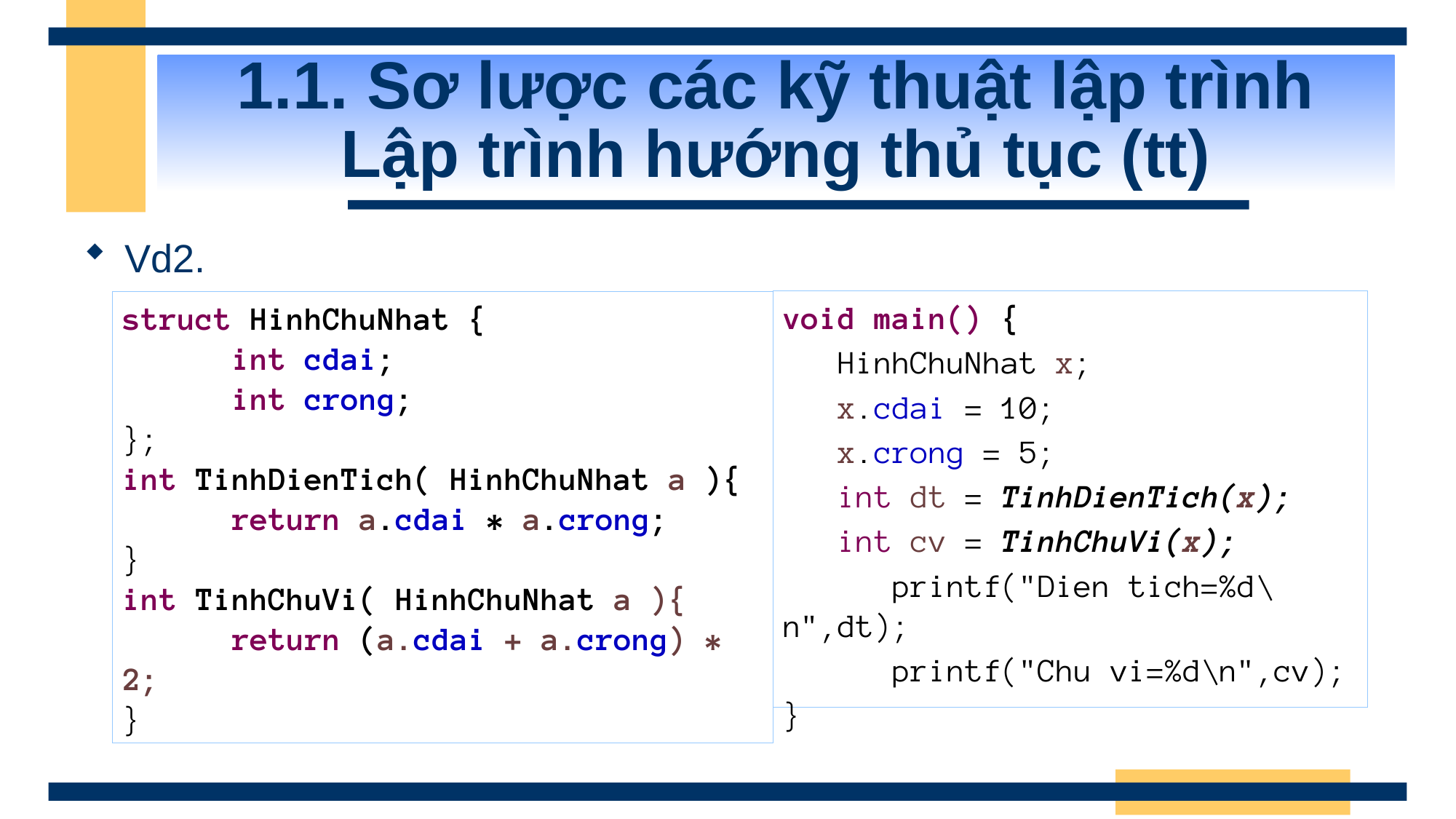

# 1.1. Sơ lược các kỹ thuật lập trình Lập trình hướng thủ tục (tt)
Vd2.
void main() {
HinhChuNhat x;
x.cdai = 10;
x.crong = 5;
int dt = TinhDienTich(x);
int cv = TinhChuVi(x);
	printf("Dien tich=%d\n",dt);
	printf("Chu vi=%d\n",cv);
}
struct HinhChuNhat {
	int cdai;
	int crong;
};
int TinhDienTich( HinhChuNhat a ){
	return a.cdai * a.crong;
}
int TinhChuVi( HinhChuNhat a ){
	return (a.cdai + a.crong) * 2;
}